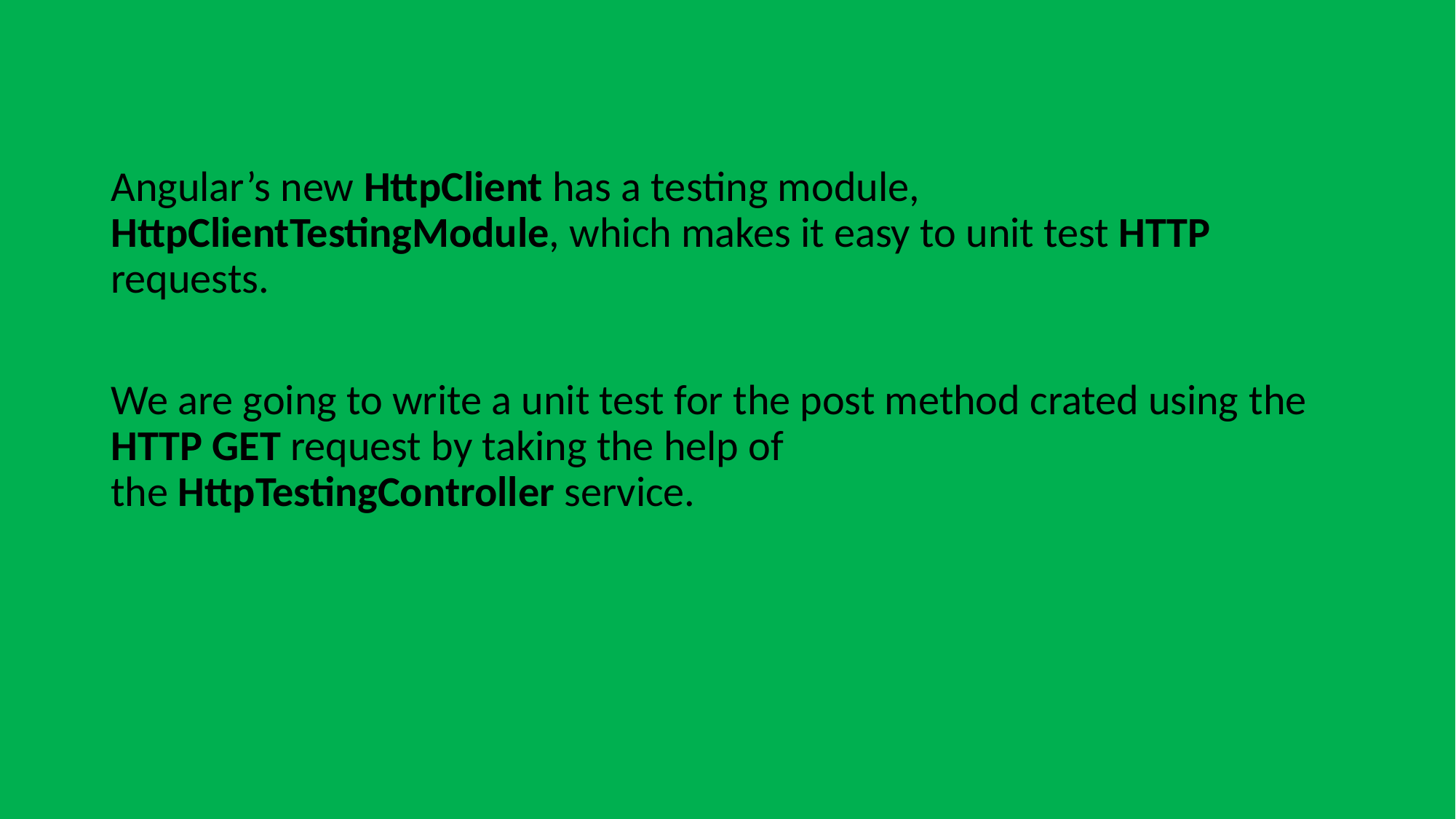

Angular’s new HttpClient has a testing module, HttpClientTestingModule, which makes it easy to unit test HTTP requests.

We are going to write a unit test for the post method crated using the HTTP GET request by taking the help of the HttpTestingController service.